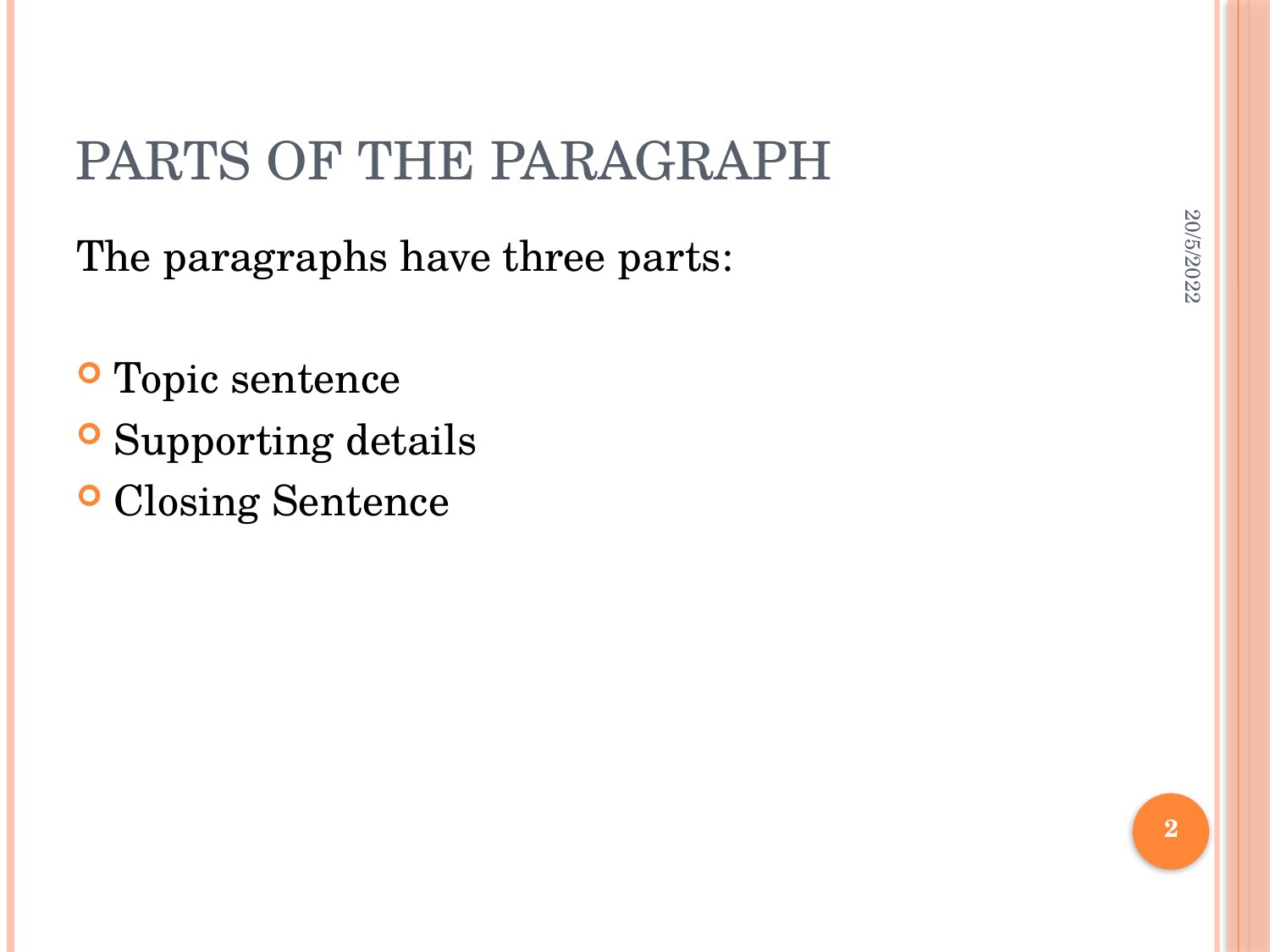

# Parts of the paragraph
20/5/2022
The paragraphs have three parts:

Topic sentence
Supporting details
Closing Sentence

2